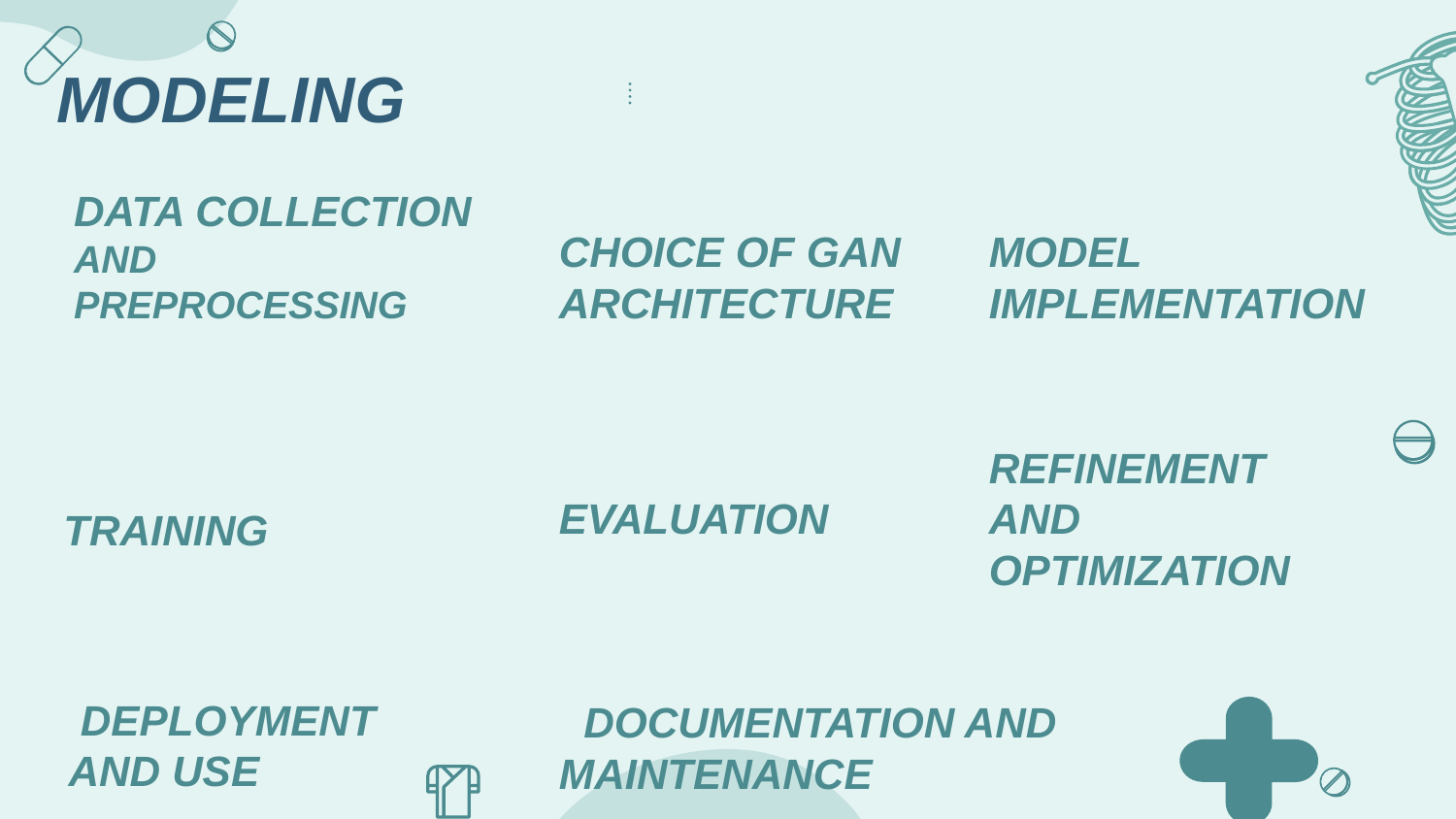

MODELING
#

DATA COLLECTION AND PREPROCESSING
CHOICE OF GAN ARCHITECTURE
MODEL IMPLEMENTATION
TRAINING
EVALUATION
REFINEMENT AND OPTIMIZATION

 DEPLOYMENT AND USE
  DOCUMENTATION AND MAINTENANCE